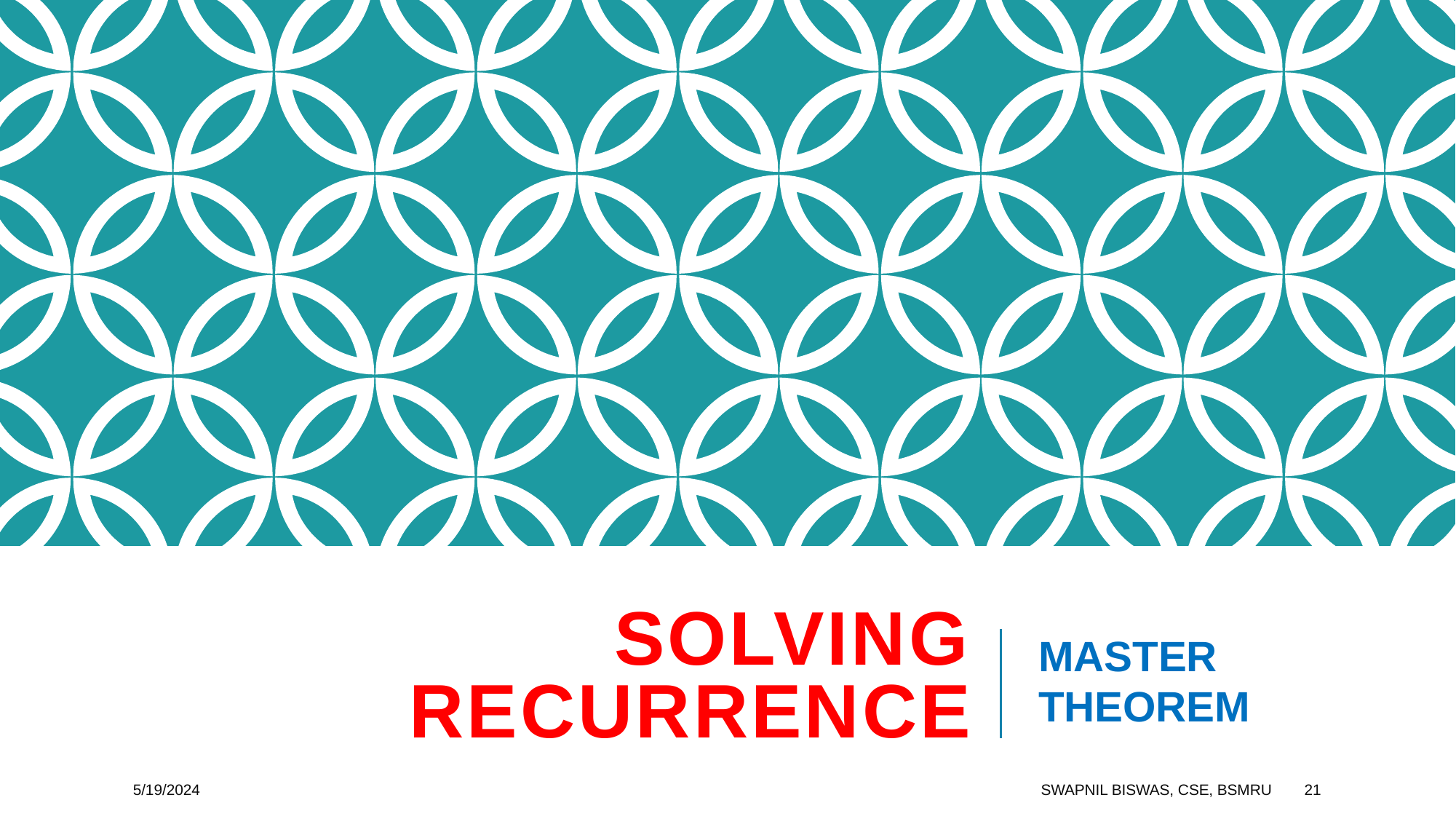

# SOLVING RECURRENCE
MASTER  THEOREM
5/19/2024
SWAPNIL BISWAS, CSE, BSMRU
21